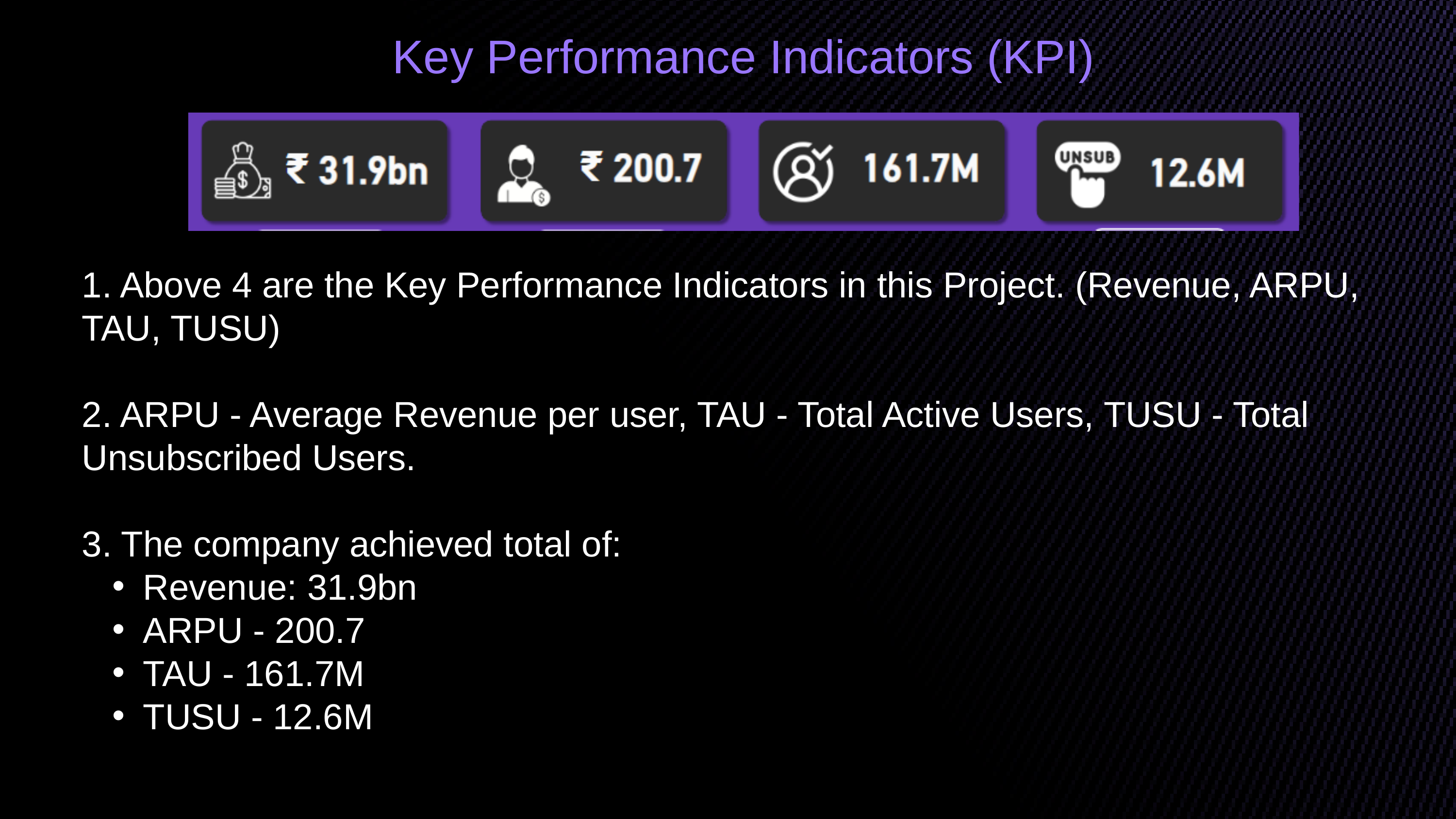

Key Performance Indicators (KPI)

1. Above 4 are the Key Performance Indicators in this Project. (Revenue, ARPU, TAU, TUSU)

2. ARPU - Average Revenue per user, TAU - Total Active Users, TUSU - Total Unsubscribed Users.

3. The company achieved total of:
Revenue: 31.9bn
ARPU - 200.7
TAU - 161.7M
TUSU - 12.6M